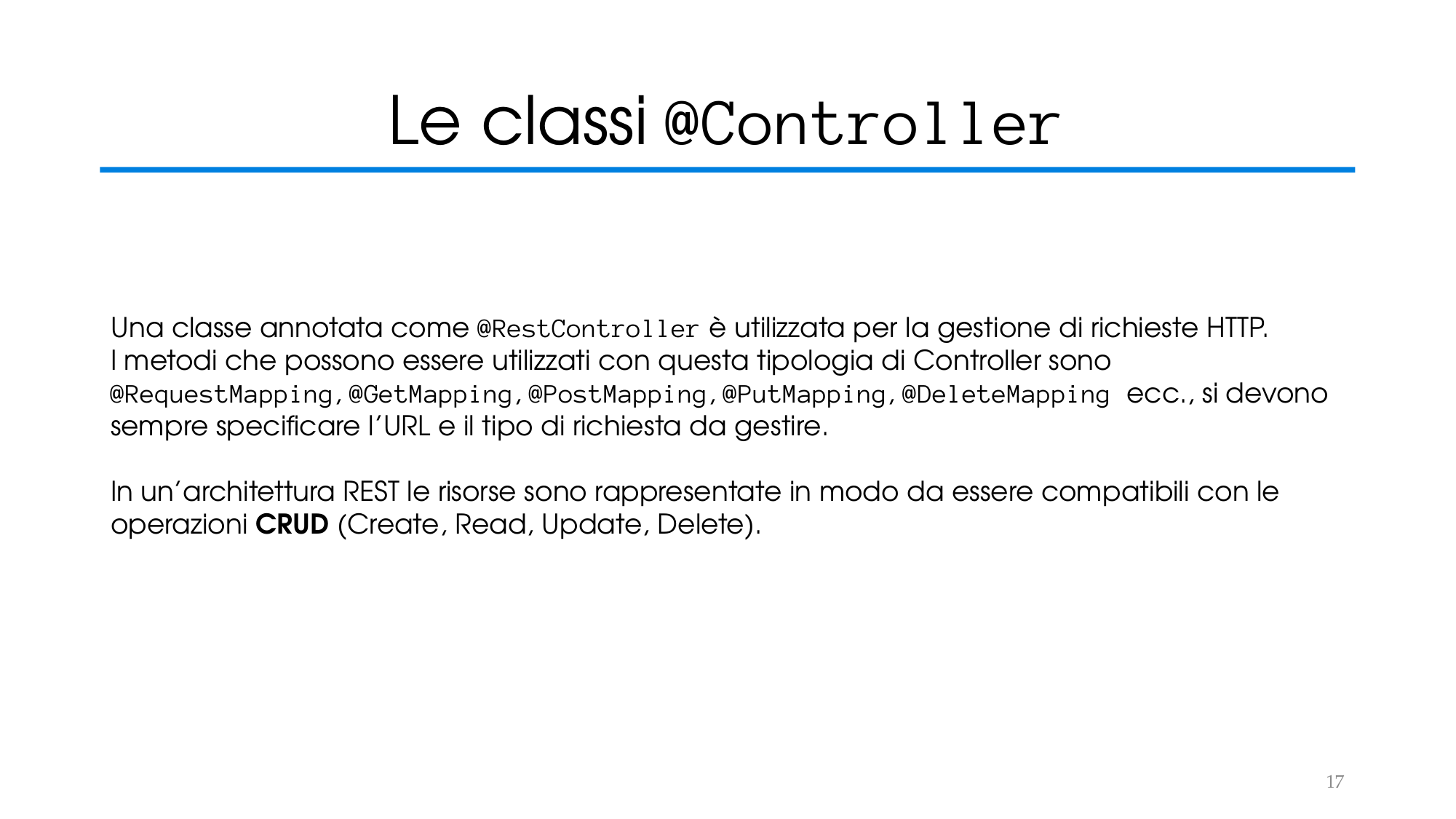

# Le classi @Controller
Una classe annotata come @RestController è utilizzata per la gestione di richieste HTTP.
I metodi che possono essere utilizzati con questa tipologia di Controller sono @RequestMapping, @GetMapping, @PostMapping, @PutMapping, @DeleteMapping ecc., si devono sempre specificare l’URL e il tipo di richiesta da gestire.

In un’architettura REST le risorse sono rappresentate in modo da essere compatibili con le operazioni CRUD (Create, Read, Update, Delete).
17